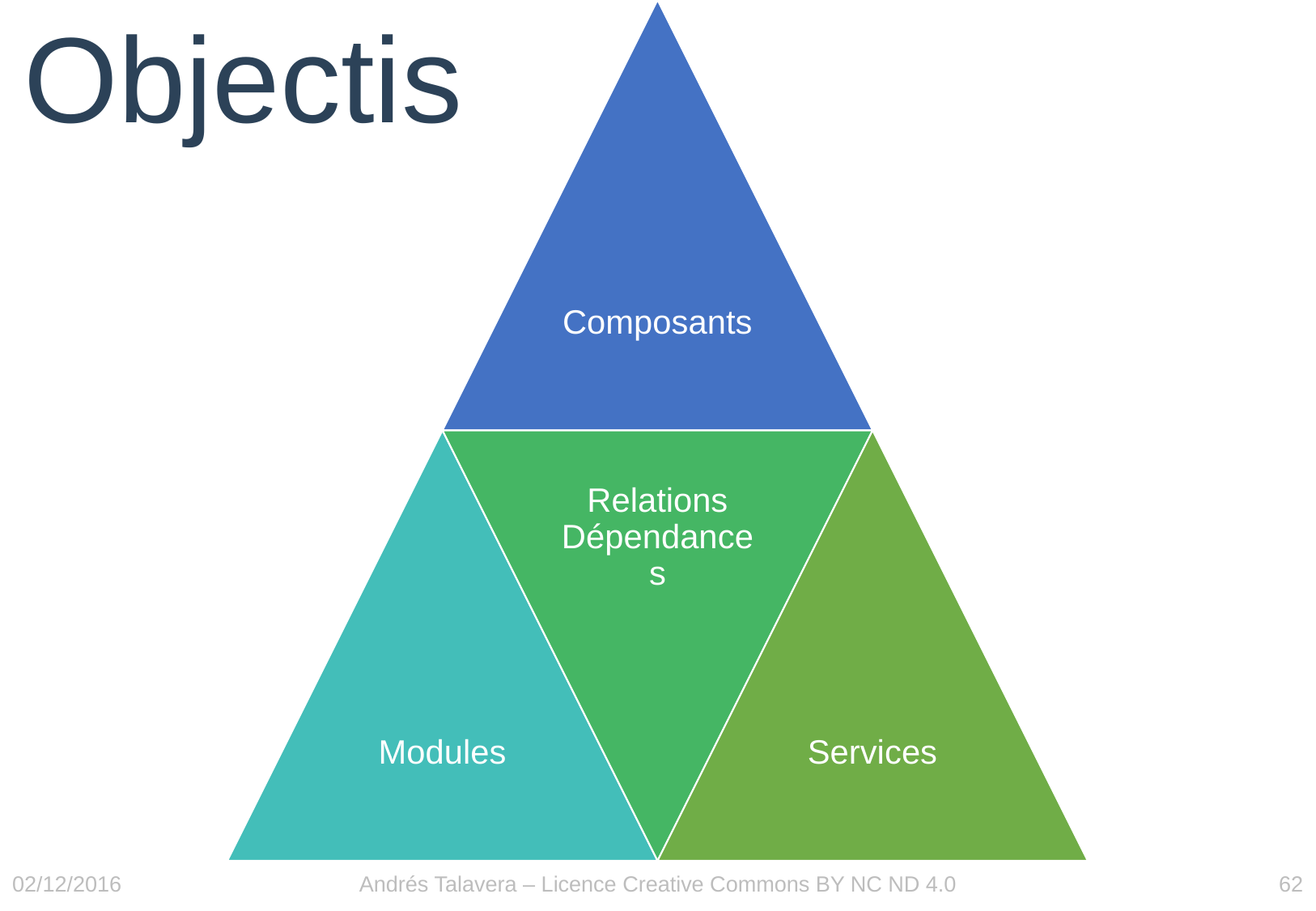

Composants
Modules
Relations
Dépendances
Services
# Objectis
02/12/2016
Andrés Talavera – Licence Creative Commons BY NC ND 4.0
62